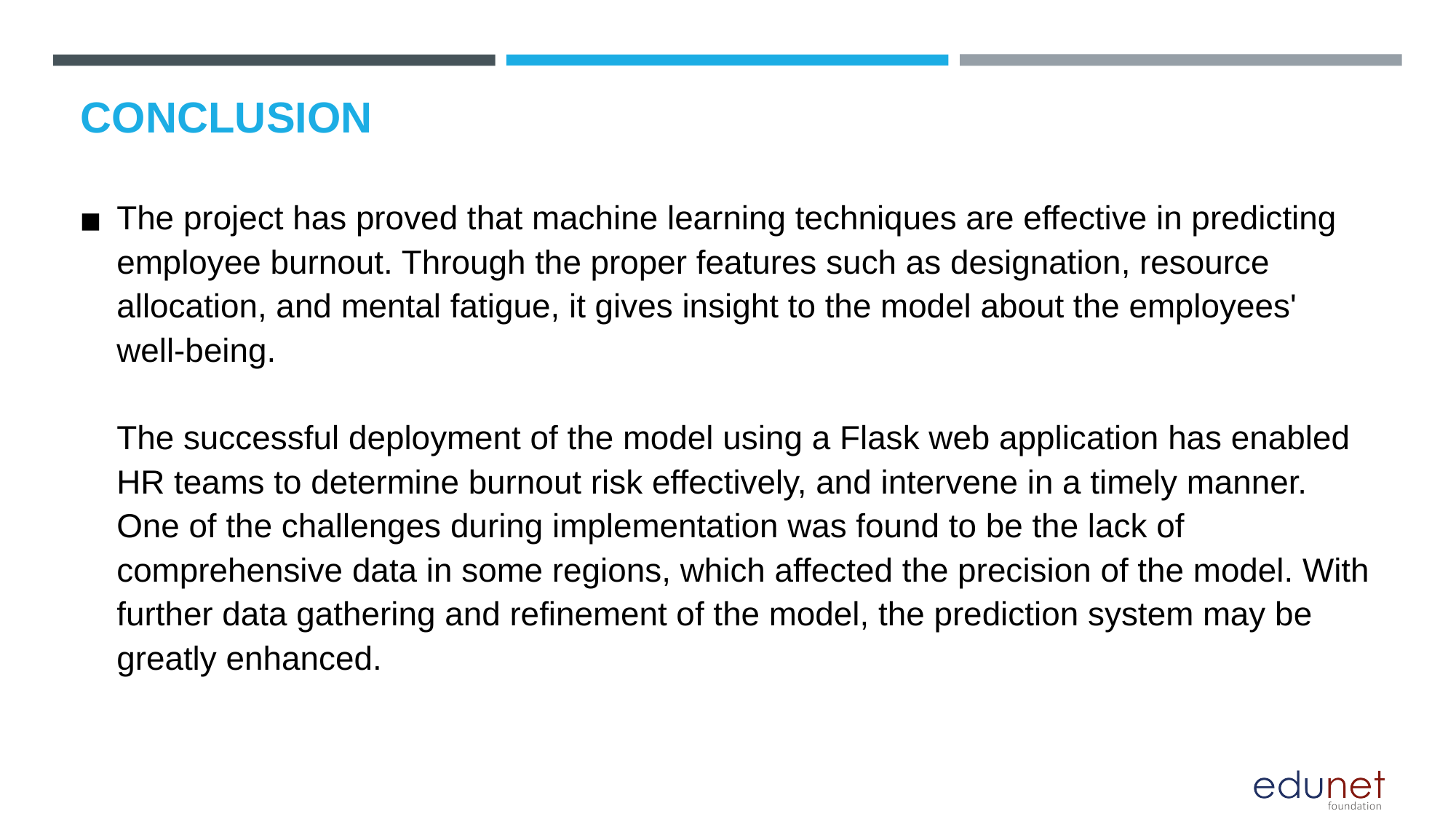

# CONCLUSION
The project has proved that machine learning techniques are effective in predicting employee burnout. Through the proper features such as designation, resource allocation, and mental fatigue, it gives insight to the model about the employees' well-being.

The successful deployment of the model using a Flask web application has enabled HR teams to determine burnout risk effectively, and intervene in a timely manner. One of the challenges during implementation was found to be the lack of comprehensive data in some regions, which affected the precision of the model. With further data gathering and refinement of the model, the prediction system may be greatly enhanced.